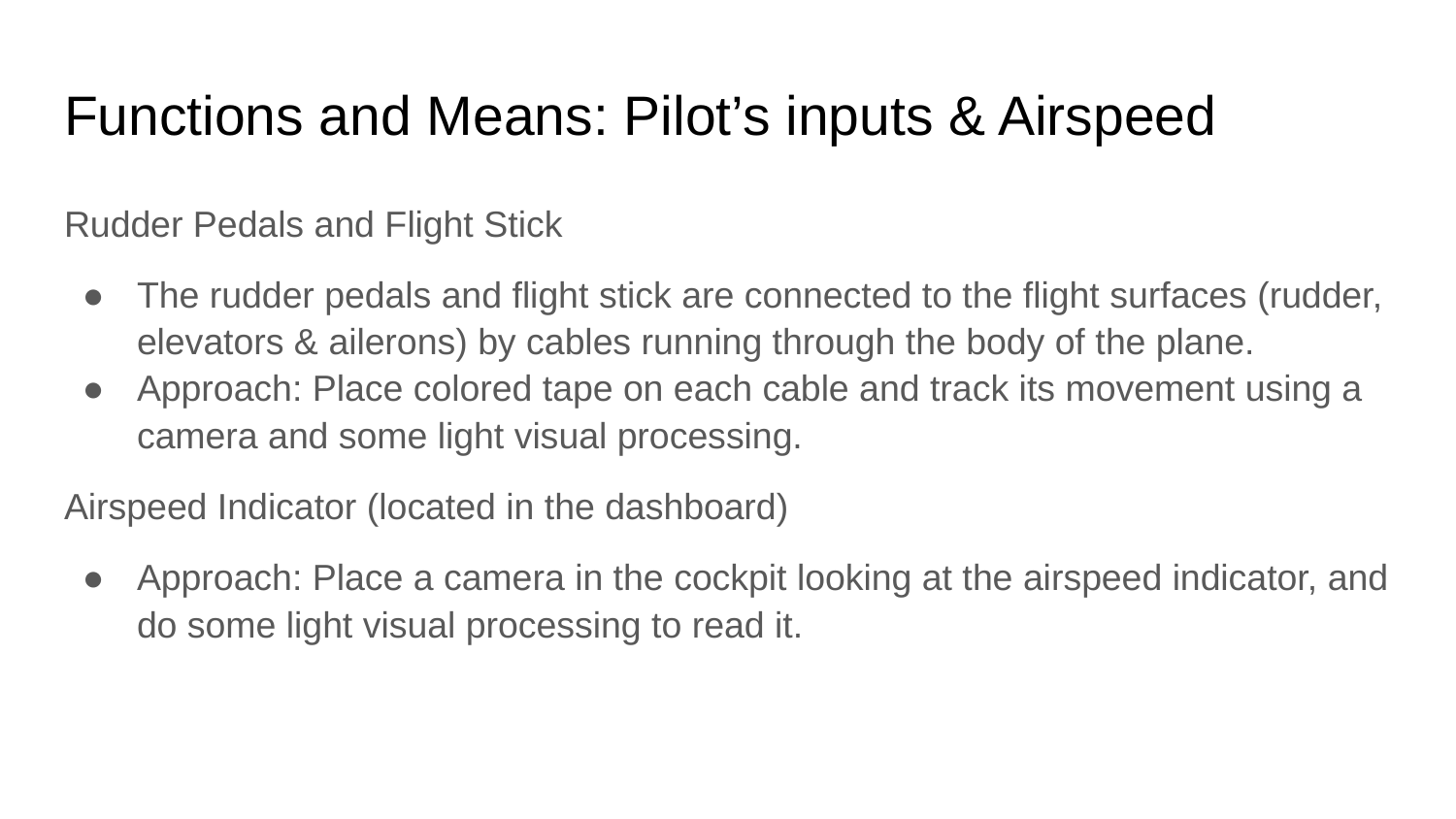

# Functions and Means: Pilot’s inputs & Airspeed
Rudder Pedals and Flight Stick
The rudder pedals and flight stick are connected to the flight surfaces (rudder, elevators & ailerons) by cables running through the body of the plane.
Approach: Place colored tape on each cable and track its movement using a camera and some light visual processing.
Airspeed Indicator (located in the dashboard)
Approach: Place a camera in the cockpit looking at the airspeed indicator, and do some light visual processing to read it.